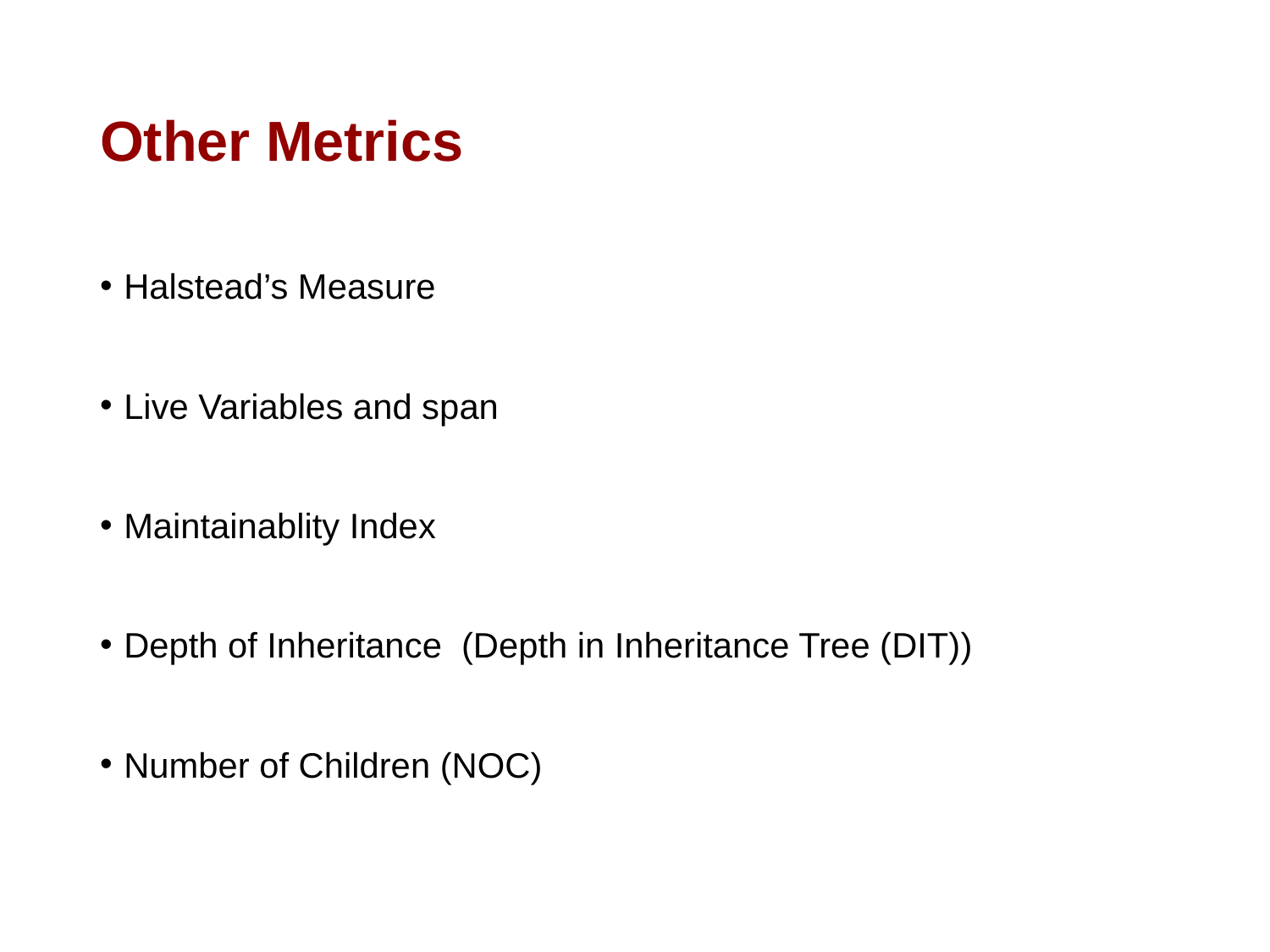

# Other Metrics
Halstead’s Measure

Live Variables and span

Maintainablity Index

Depth of Inheritance  (Depth in Inheritance Tree (DIT))

Number of Children (NOC)